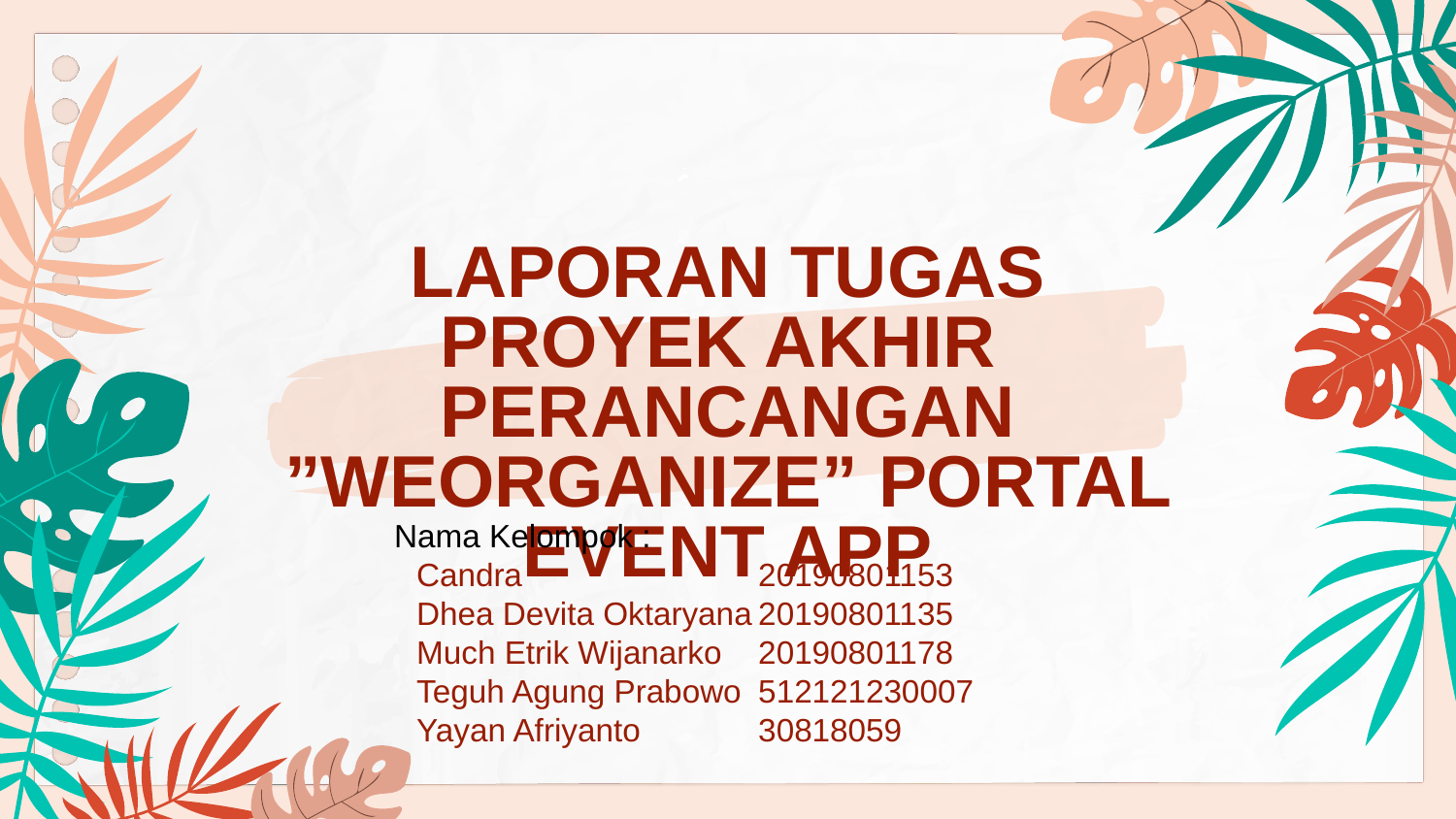

# LAPORAN TUGAS PROYEK AKHIR PERANCANGAN ”WEORGANIZE” PORTAL EVENT APP
Nama Kelompok :
Candra		20190801153
Dhea Devita Oktaryana	20190801135
Much Etrik Wijanarko	20190801178
Teguh Agung Prabowo	512121230007
Yayan Afriyanto	30818059